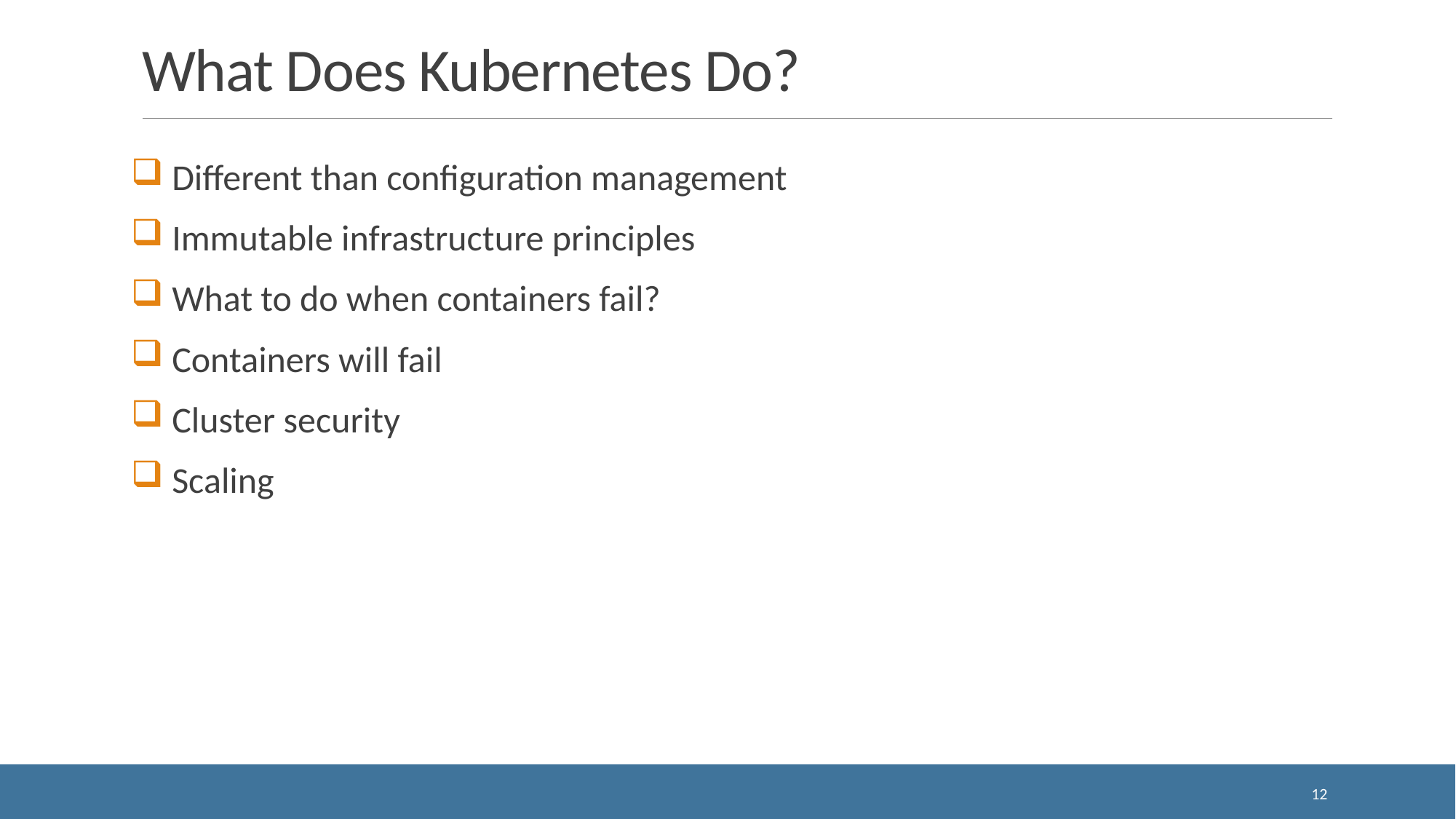

# What Does Kubernetes Do?
 Different than configuration management
 Immutable infrastructure principles
 What to do when containers fail?
 Containers will fail
 Cluster security
 Scaling

12